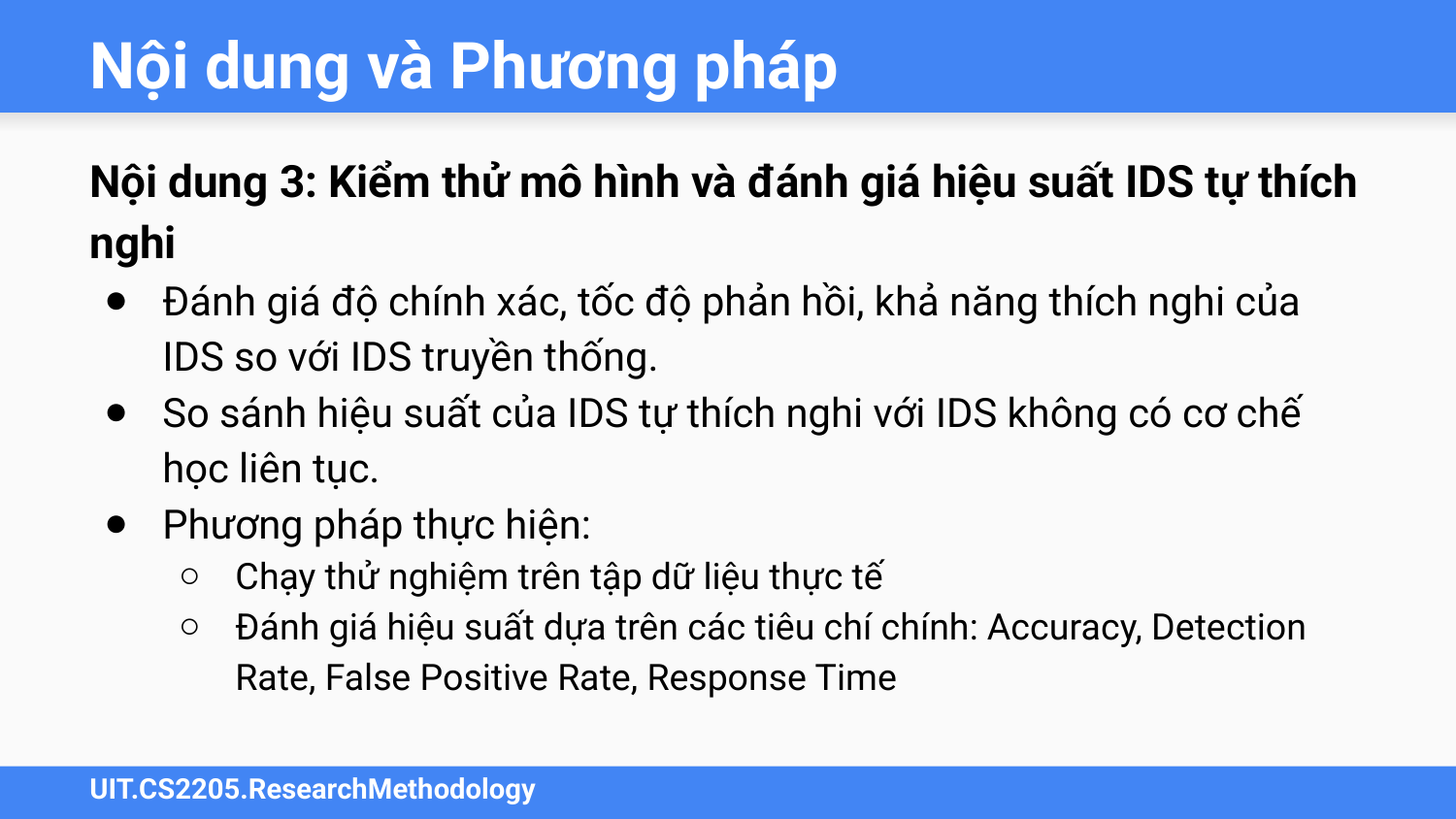

# Nội dung và Phương pháp
Nội dung 3: Kiểm thử mô hình và đánh giá hiệu suất IDS tự thích nghi
Đánh giá độ chính xác, tốc độ phản hồi, khả năng thích nghi của IDS so với IDS truyền thống.
So sánh hiệu suất của IDS tự thích nghi với IDS không có cơ chế học liên tục.
Phương pháp thực hiện:
Chạy thử nghiệm trên tập dữ liệu thực tế
Đánh giá hiệu suất dựa trên các tiêu chí chính: Accuracy, Detection Rate, False Positive Rate, Response Time